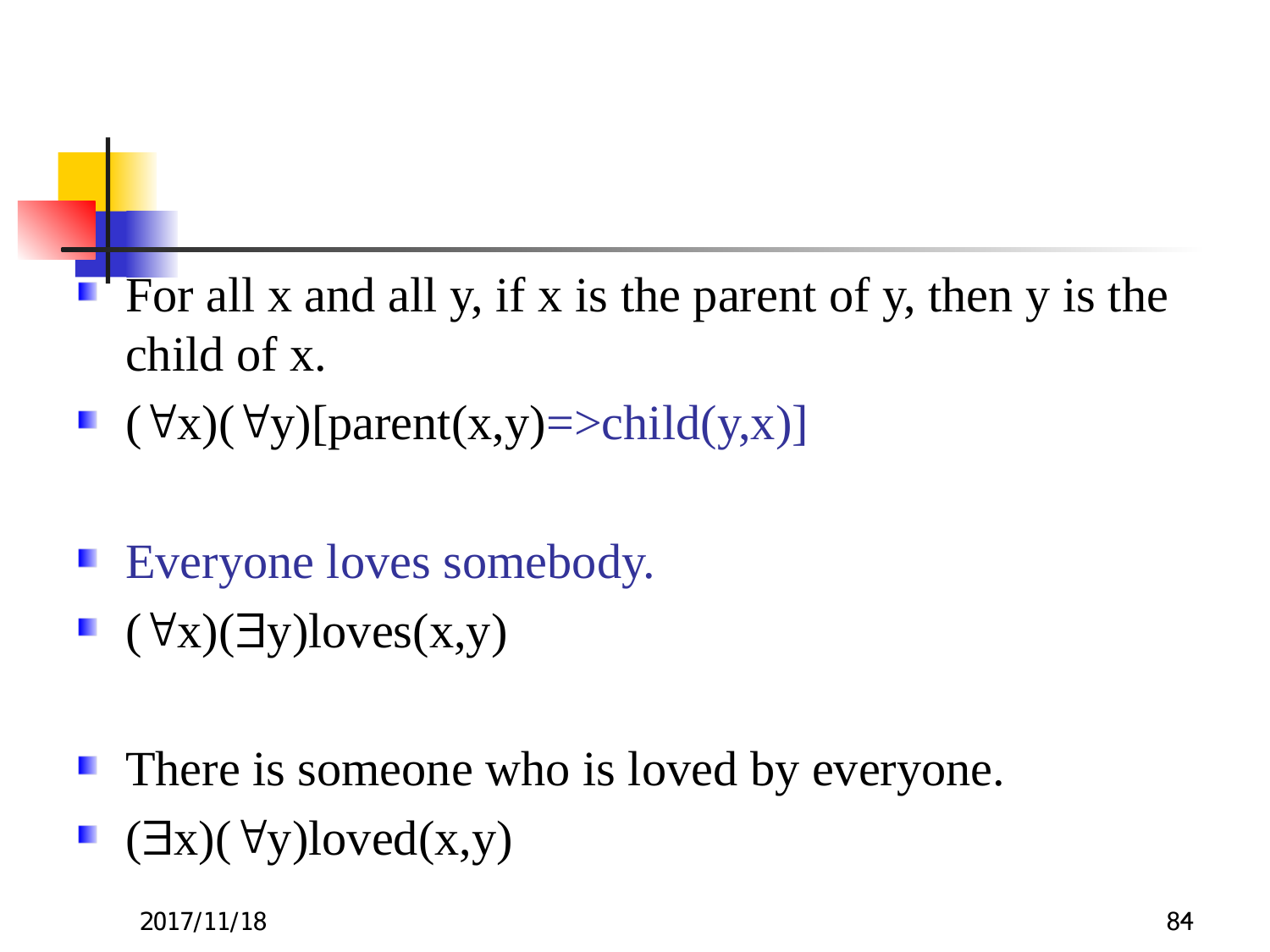

#
For all x and all y, if x is the parent of y, then y is the child of x.
(∀x)(∀y)[parent(x,y)=>child(y,x)]

Everyone loves somebody.
(∀x)(∃y)loves(x,y)

There is someone who is loved by everyone.
(∃x)(∀y)loved(x,y)

2017/11/18
84